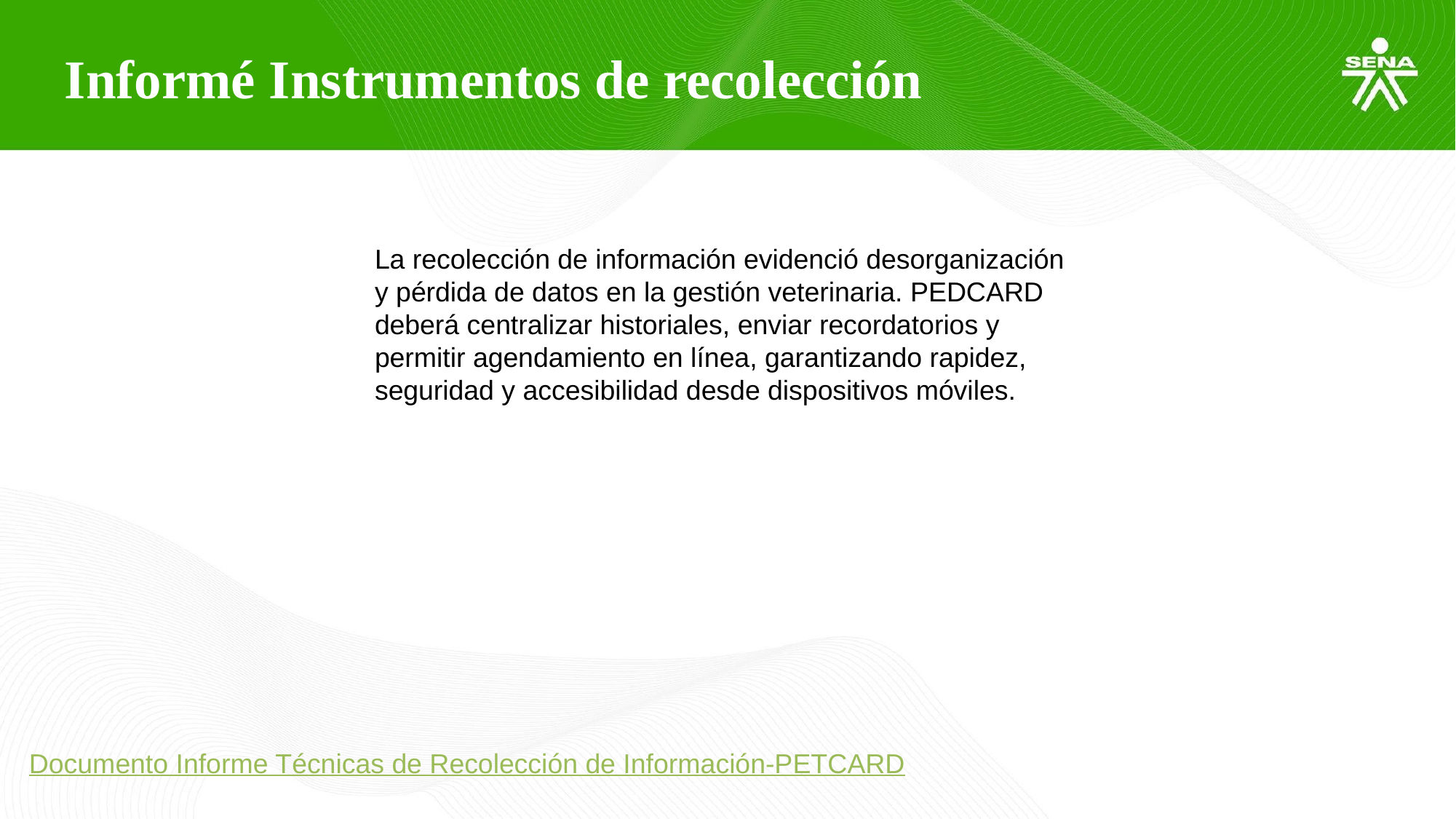

# Informé Instrumentos de recolección
La recolección de información evidenció desorganización y pérdida de datos en la gestión veterinaria. PEDCARD deberá centralizar historiales, enviar recordatorios y permitir agendamiento en línea, garantizando rapidez, seguridad y accesibilidad desde dispositivos móviles.

Documento Informe Técnicas de Recolección de Información-PETCARD